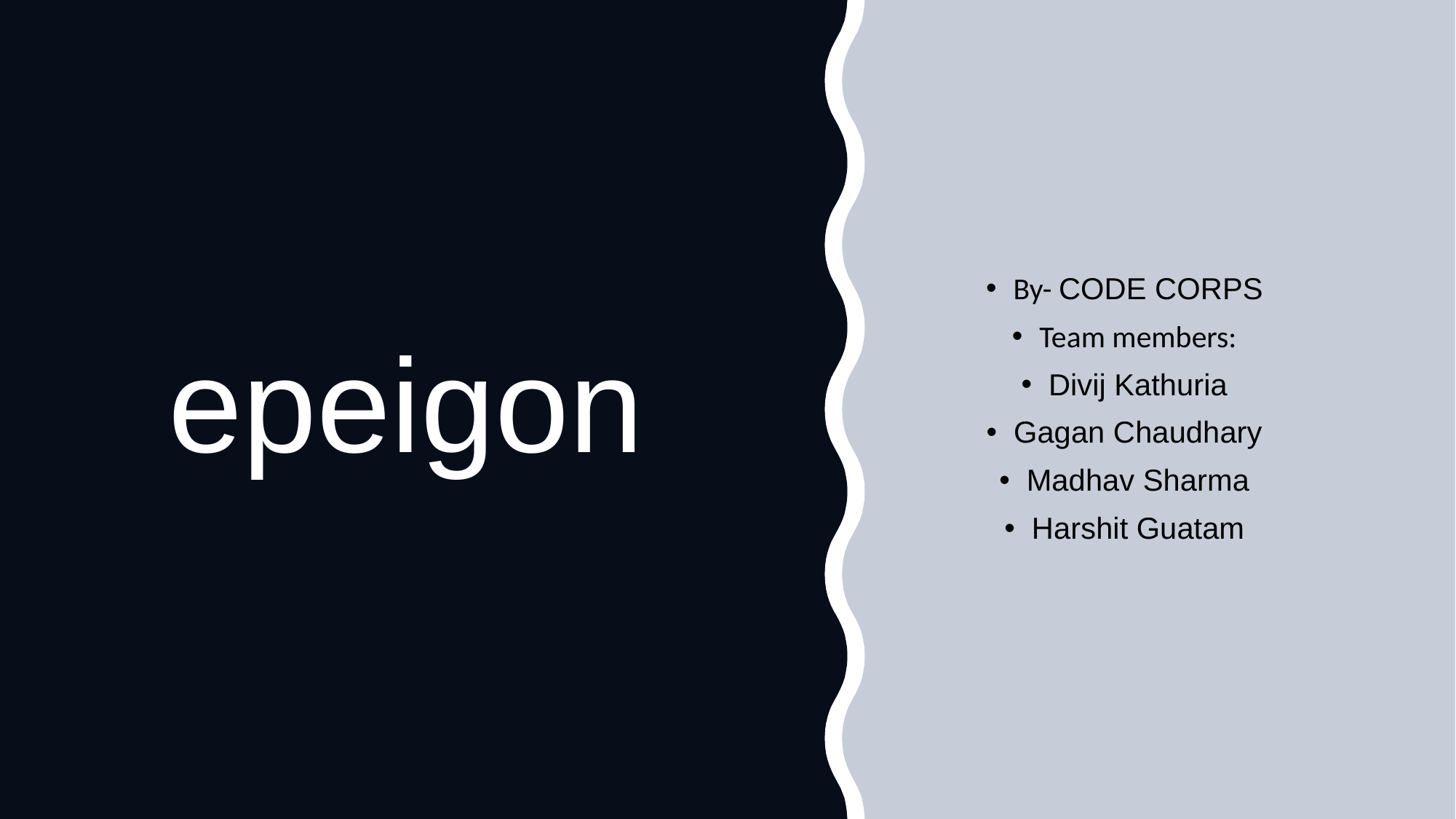

By- CODE CORPS
Team members:
Divij Kathuria
Gagan Chaudhary
Madhav Sharma
Harshit Guatam
# epeigon